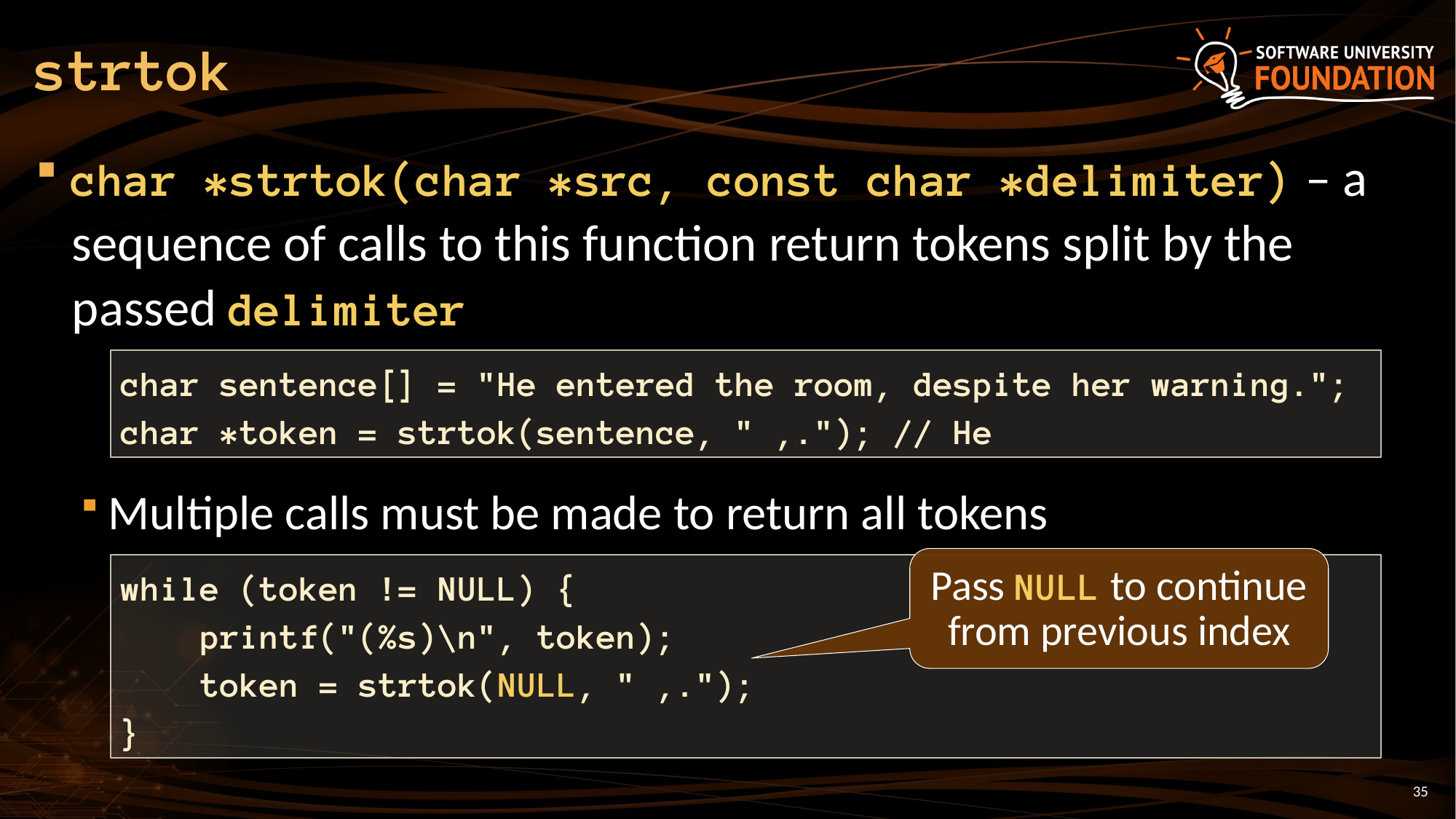

# strtok
char *strtok(char *src, const char *delimiter) – a sequence of calls to this function return tokens split by the passed delimiter

Multiple calls must be made to return all tokens

char sentence[] = "He entered the room, despite her warning.";
char *token = strtok(sentence, " ,."); // He
Pass NULL to continue from previous index
while (token != NULL) {
    printf("(%s)\n", token);
    token = strtok(NULL, " ,.");
}
35